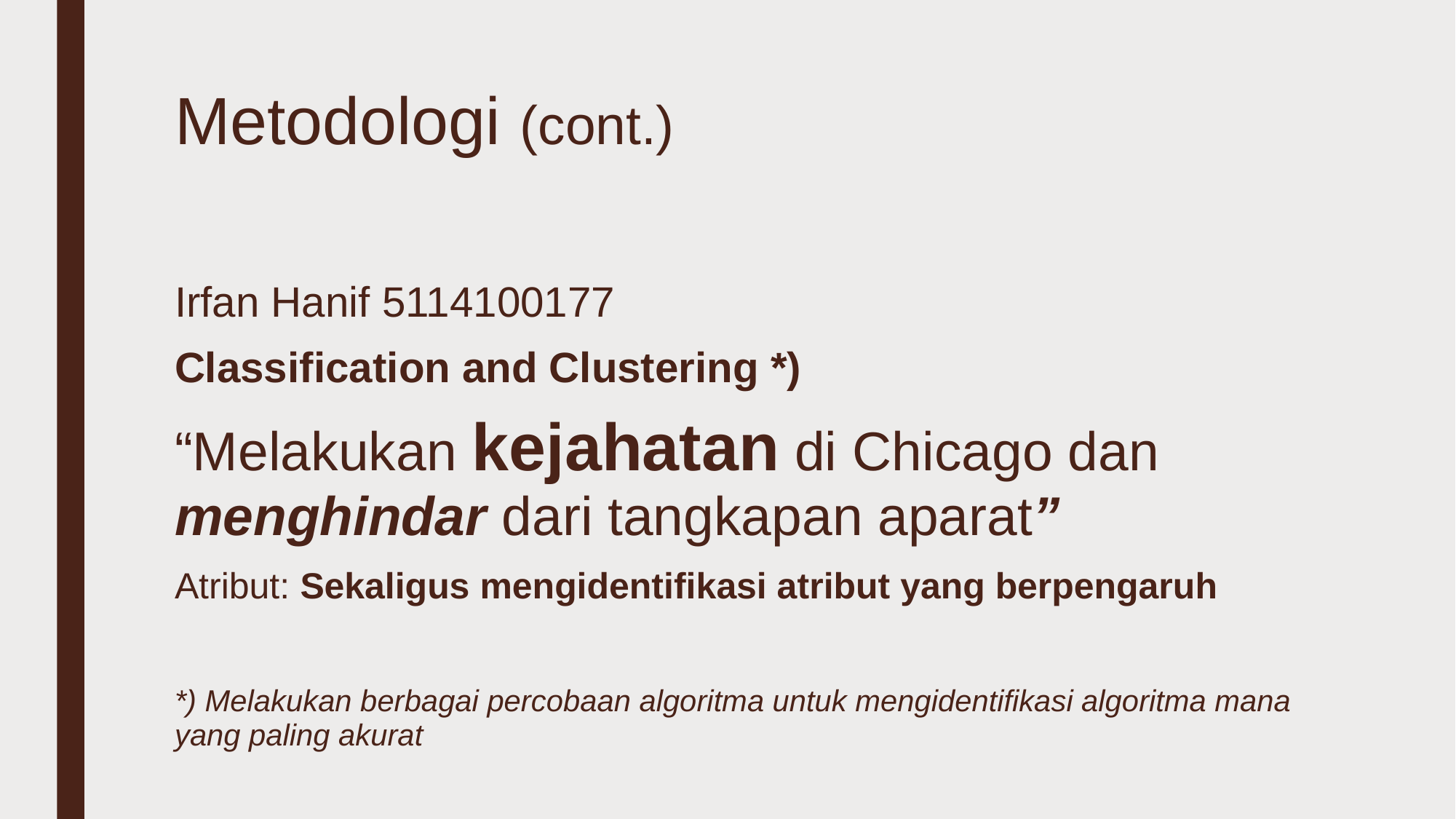

# Metodologi (cont.)
Irfan Hanif 5114100177
Classification and Clustering *)
“Melakukan kejahatan di Chicago dan menghindar dari tangkapan aparat”
Atribut: Sekaligus mengidentifikasi atribut yang berpengaruh

*) Melakukan berbagai percobaan algoritma untuk mengidentifikasi algoritma mana yang paling akurat